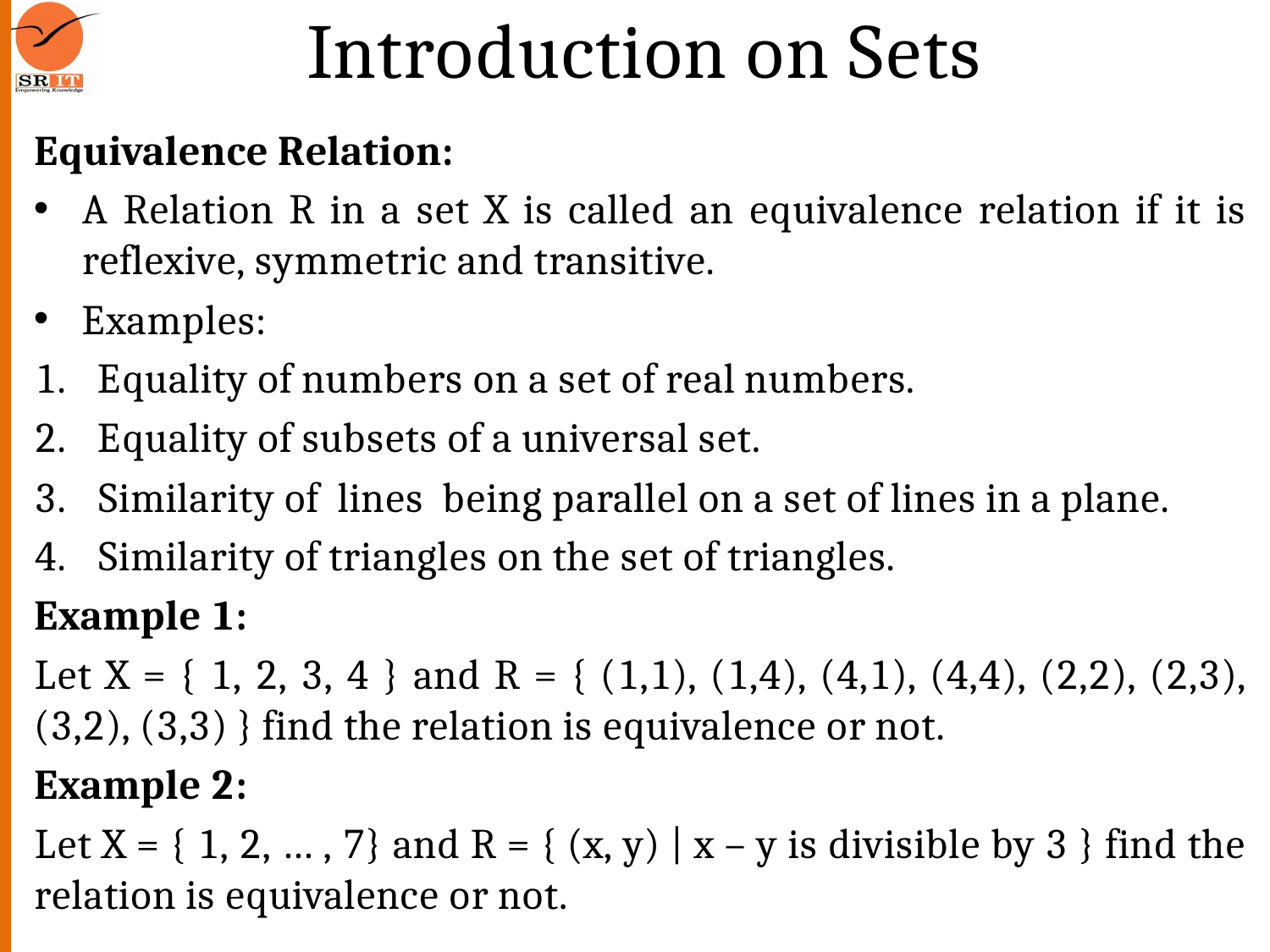

# Introduction on Sets
Equivalence Relation:
A Relation R in a set X is called an equivalence relation if it is reflexive, symmetric and transitive.
Examples:
Equality of numbers on a set of real numbers.
Equality of subsets of a universal set.
Similarity of  lines  being parallel on a set of lines in a plane.
Similarity of triangles on the set of triangles.
Example 1:
Let X = { 1, 2, 3, 4 } and R = { (1,1), (1,4), (4,1), (4,4), (2,2), (2,3), (3,2), (3,3) } find the relation is equivalence or not.
Example 2:
Let X = { 1, 2, … , 7} and R = { (x, y) | x – y is divisible by 3 } find the relation is equivalence or not.